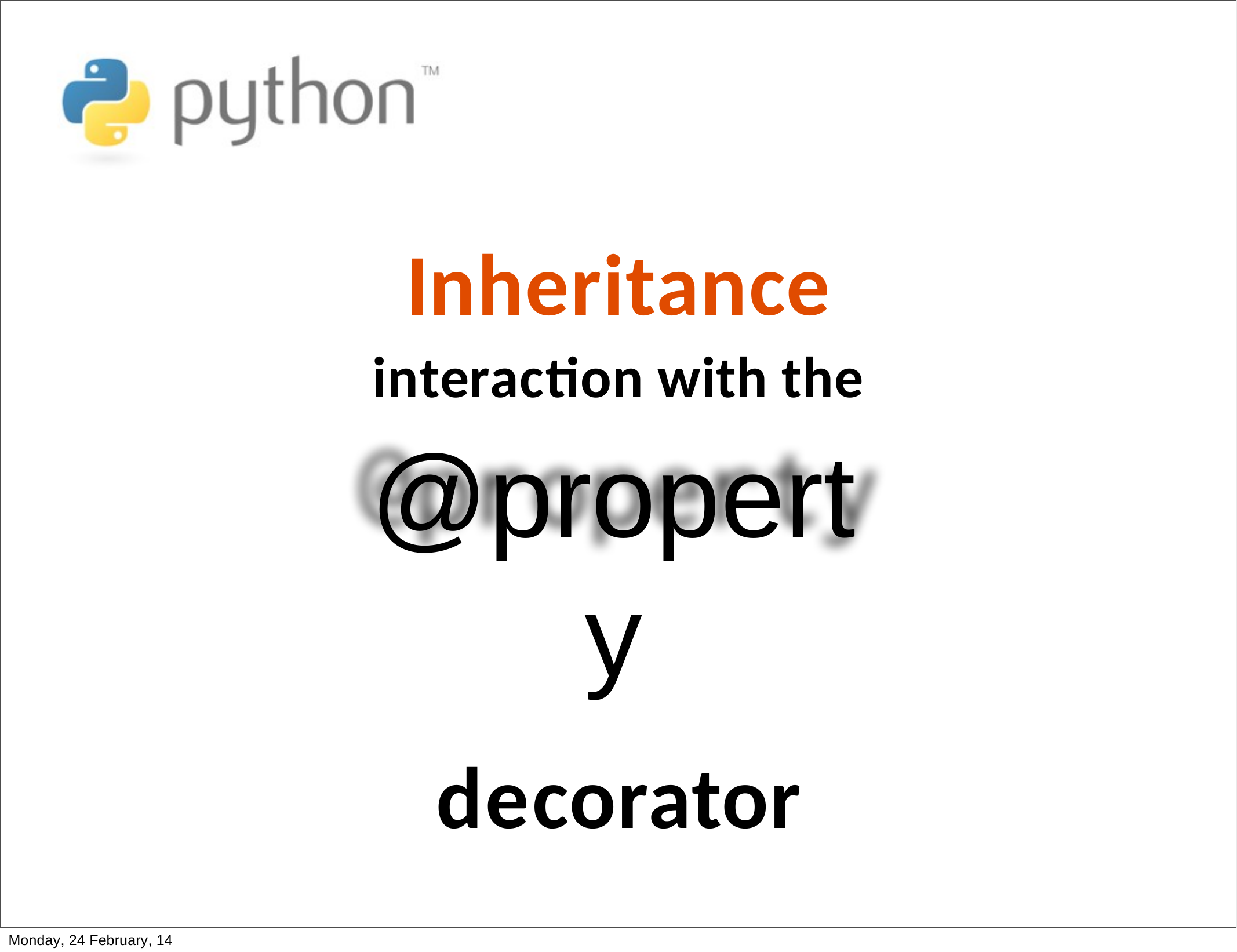

Inheritance
interaction with the
@property
decorator

Monday, 24 February, 14